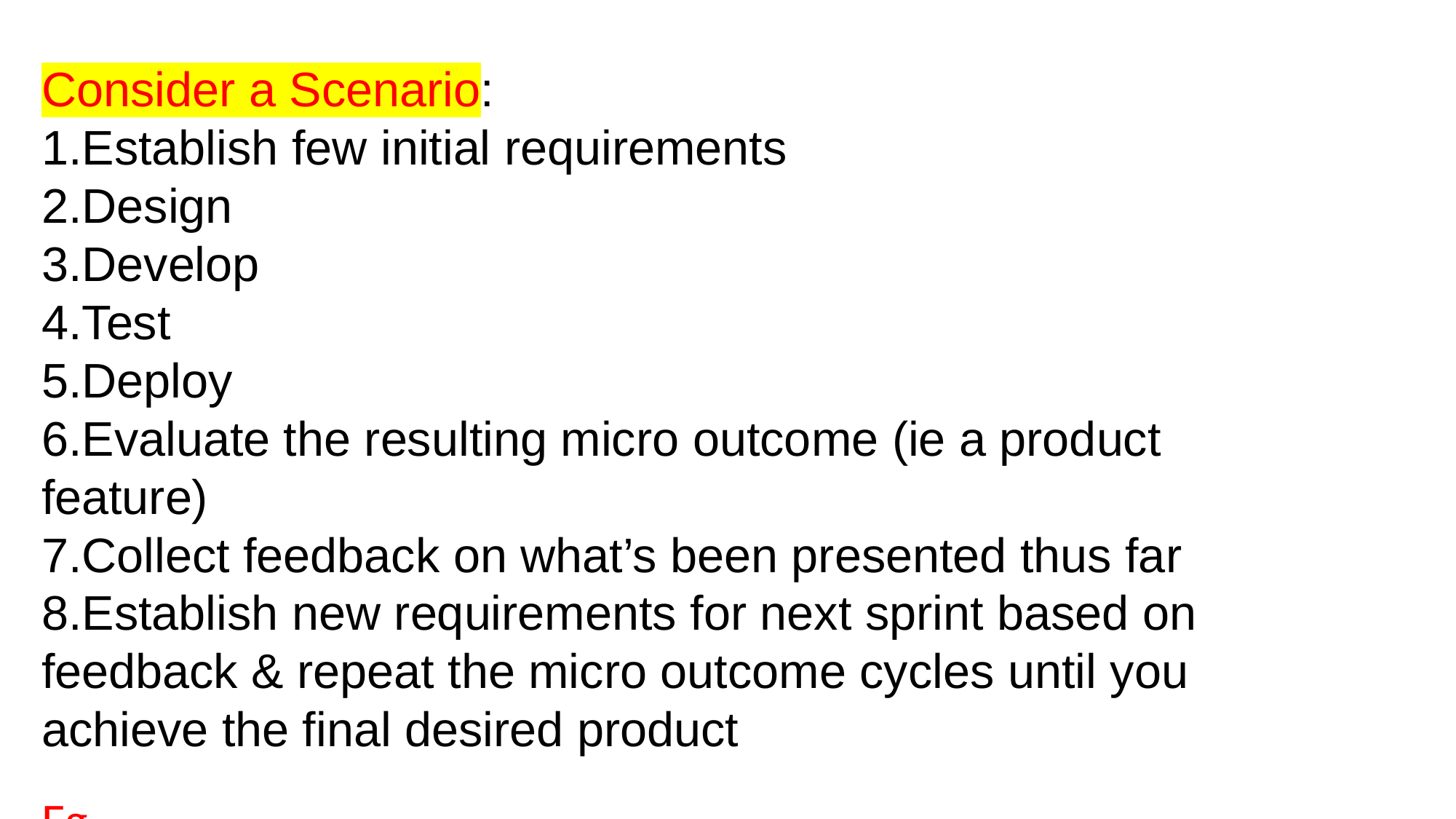

Consider a Scenario:
Establish few initial requirements
Design
Develop
Test
Deploy
Evaluate the resulting micro outcome (ie a product feature)
Collect feedback on what’s been presented thus far
Establish new requirements for next sprint based on feedback & repeat the micro outcome cycles until you achieve the final desired product

Eg………………………………………………